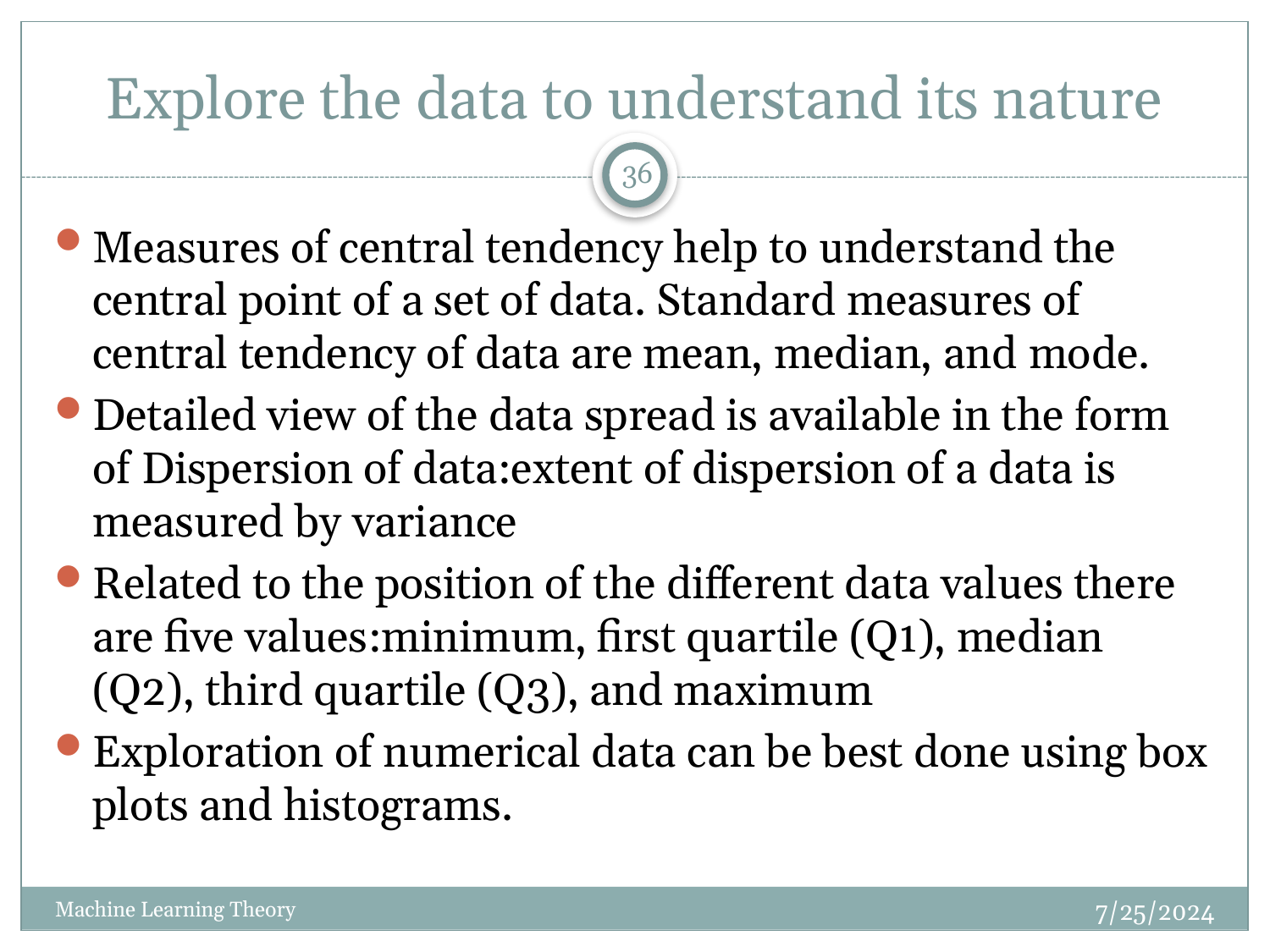

# Explore the data to understand its nature
36
Measures of central tendency help to understand the central point of a set of data. Standard measures of central tendency of data are mean, median, and mode.
Detailed view of the data spread is available in the form of Dispersion of data:extent of dispersion of a data is measured by variance
Related to the position of the different data values there are five values:minimum, first quartile (Q1), median (Q2), third quartile (Q3), and maximum
Exploration of numerical data can be best done using box plots and histograms.
7/25/2024
Machine Learning Theory